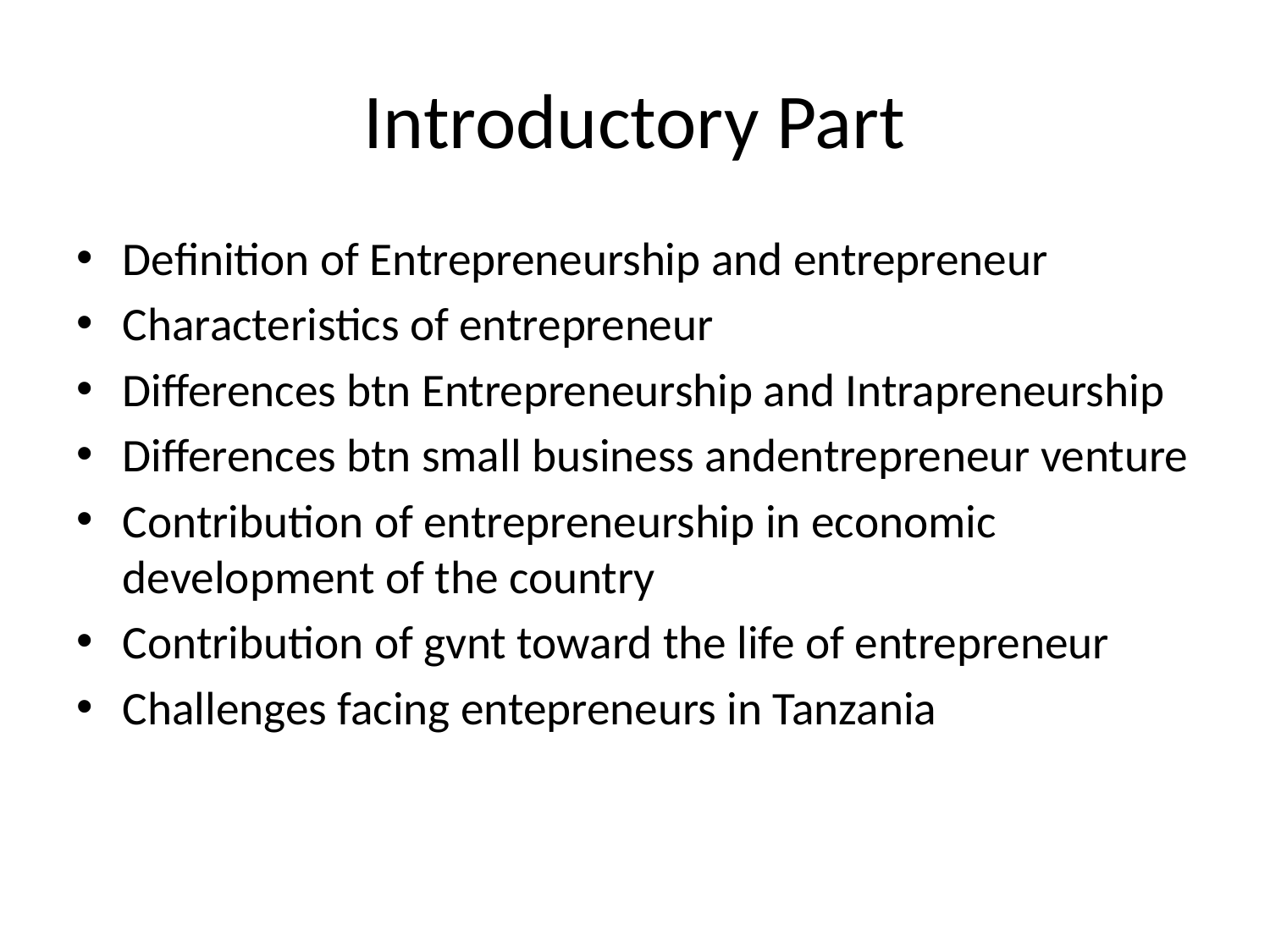

# Introductory Part
Definition of Entrepreneurship and entrepreneur
Characteristics of entrepreneur
Differences btn Entrepreneurship and Intrapreneurship
Differences btn small business andentrepreneur venture
Contribution of entrepreneurship in economic development of the country
Contribution of gvnt toward the life of entrepreneur
Challenges facing entepreneurs in Tanzania